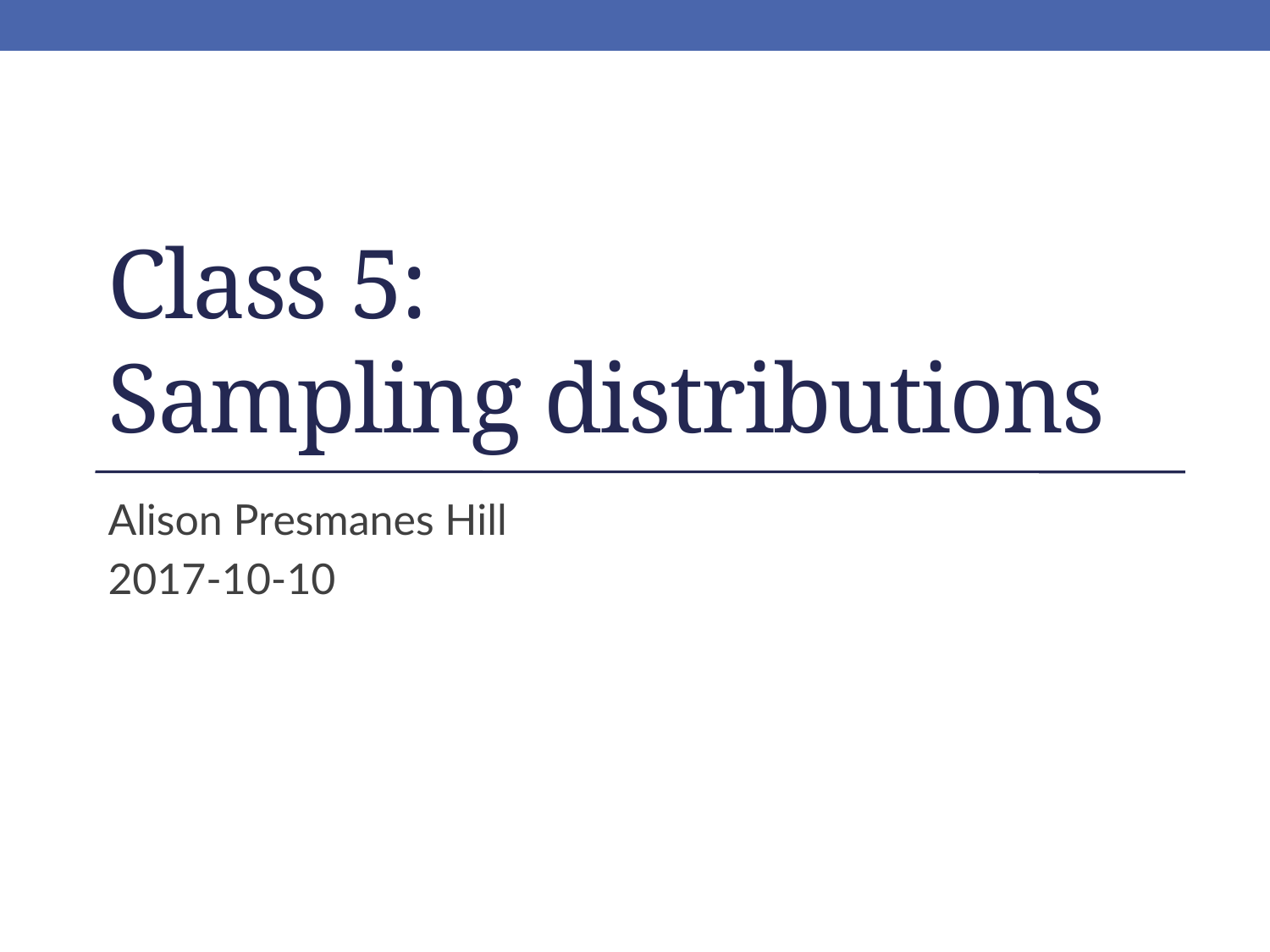

# Class 5: Sampling distributions
Alison Presmanes Hill
2017-10-10